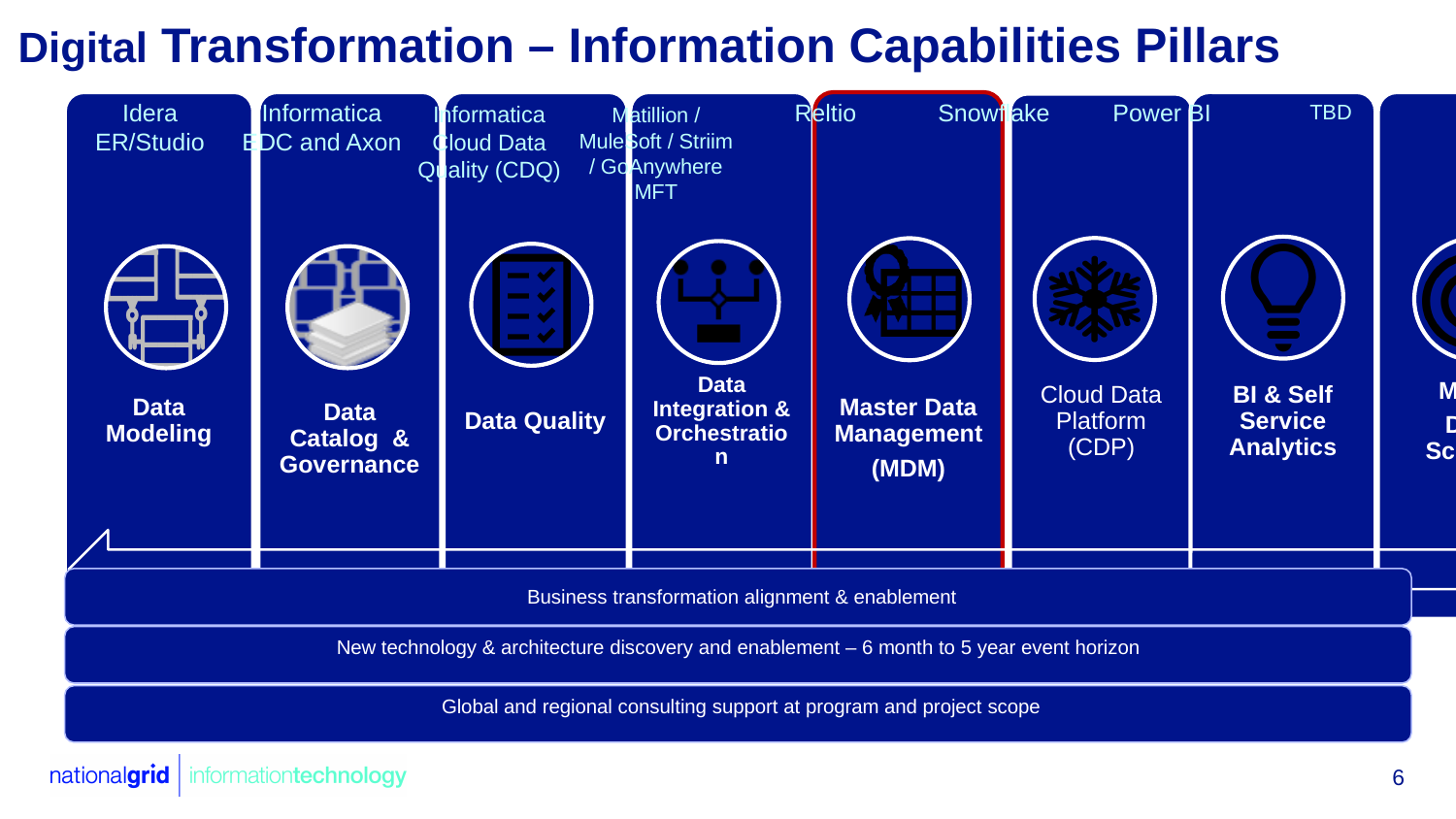

Digital Transformation – Information Capabilities Pillars

Data Modeling

Data Catalog  & Governance

Data Quality

Data Integration & Orchestration

Master Data Management
(MDM)

Cloud Data Platform (CDP)

BI & Self Service Analytics

ML/AI
Data Science
Reltio
Idera ER/Studio
Informatica EDC and Axon
Snowflake
Power BI
Matillion / MuleSoft / Striim / GoAnywhere MFT
 Business transformation alignment & enablement

New technology & architecture discovery and enablement – 6 month to 5 year event horizon

 Global and regional consulting support at program and project scope

TBD
Informatica Cloud Data Quality (CDQ)